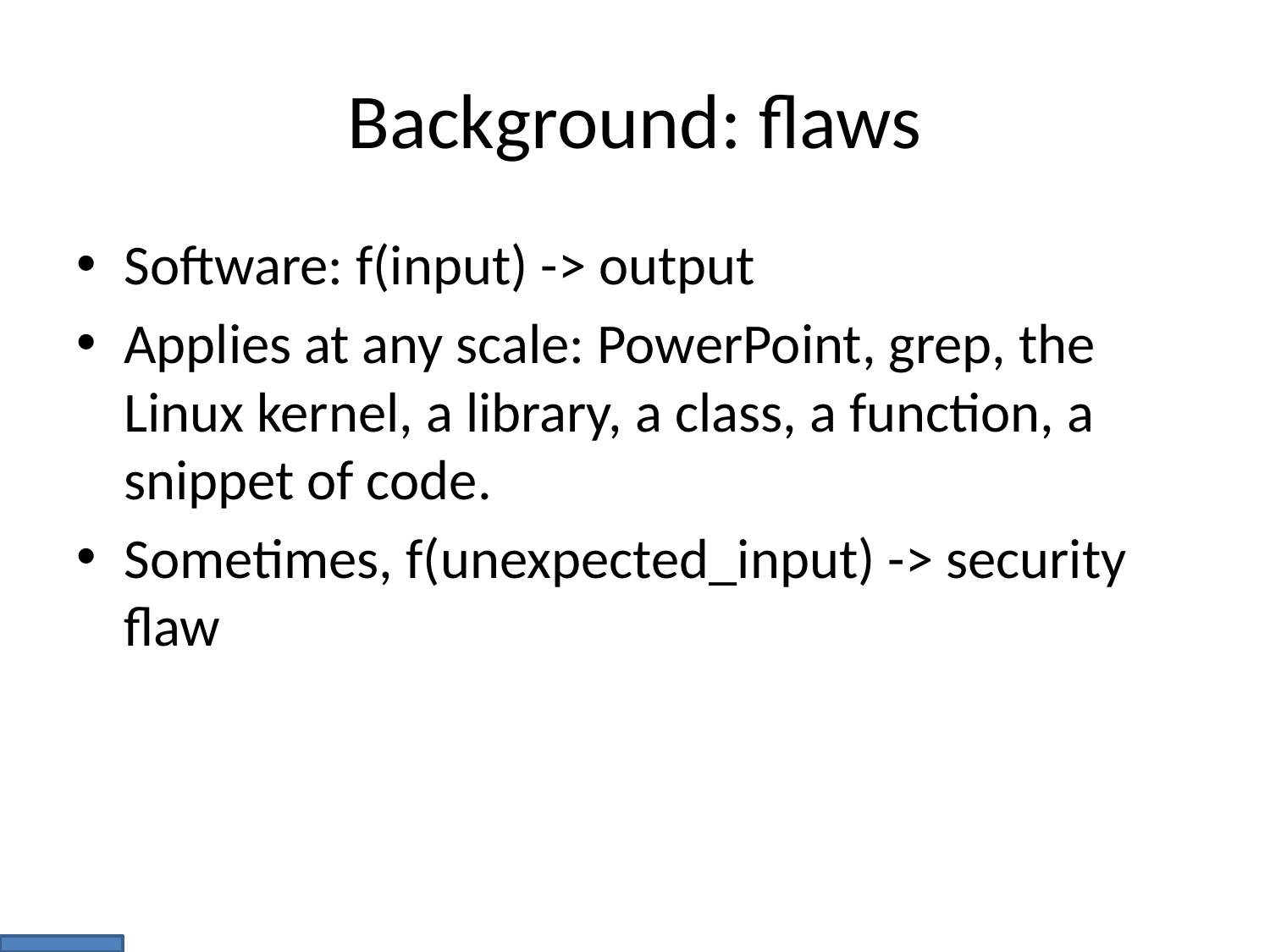

# Background: flaws
Software: f(input) -> output
Applies at any scale: PowerPoint, grep, the Linux kernel, a library, a class, a function, a snippet of code.
Sometimes, f(unexpected_input) -> security flaw